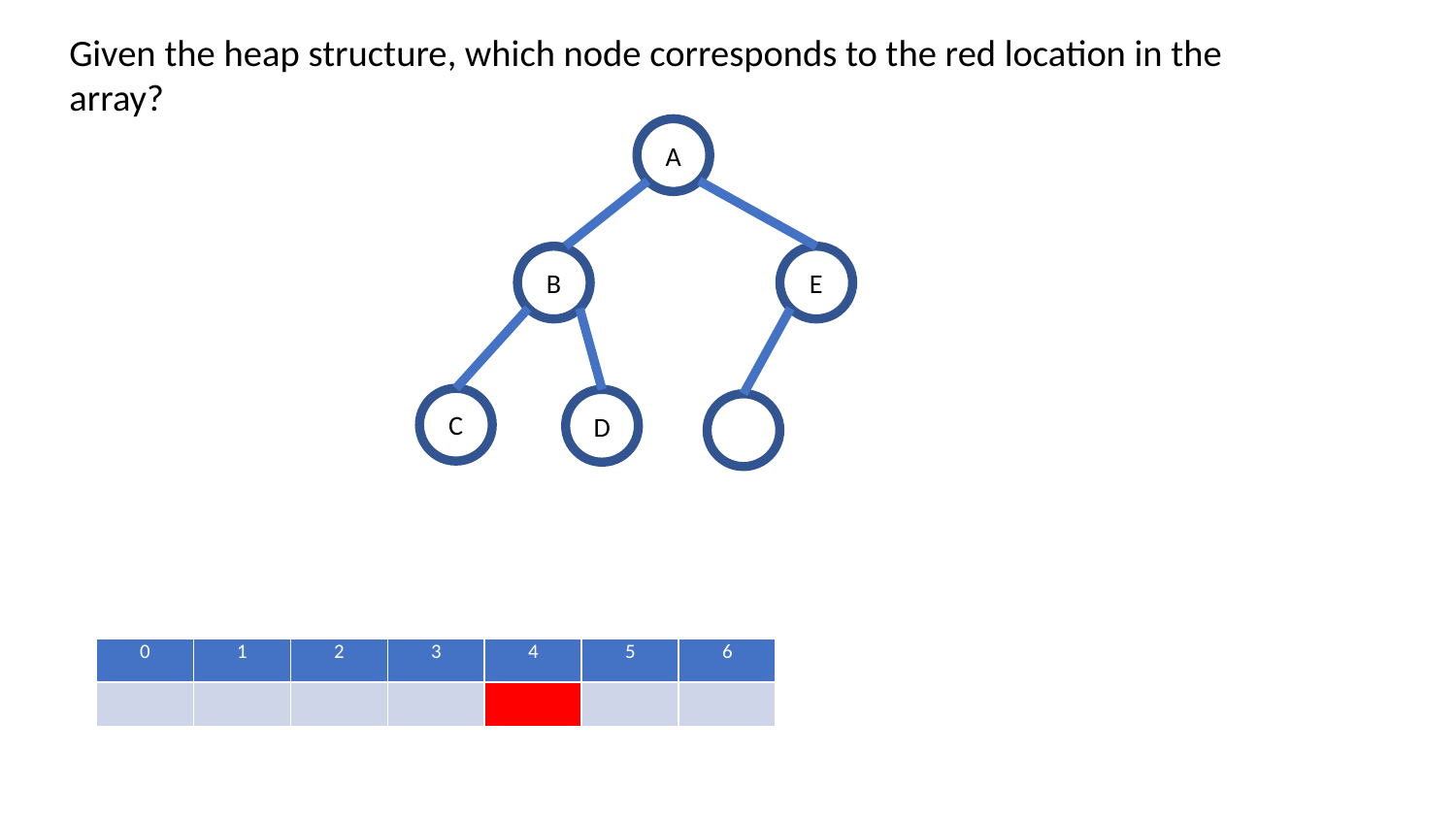

Given the heap structure, which node corresponds to the red location in the array?

A
B
E
C
D

| 0 | 1 | 2 | 3 | 4 | 5 | 6 |
| --- | --- | --- | --- | --- | --- | --- |
|  |  |  |  |  |  |  |